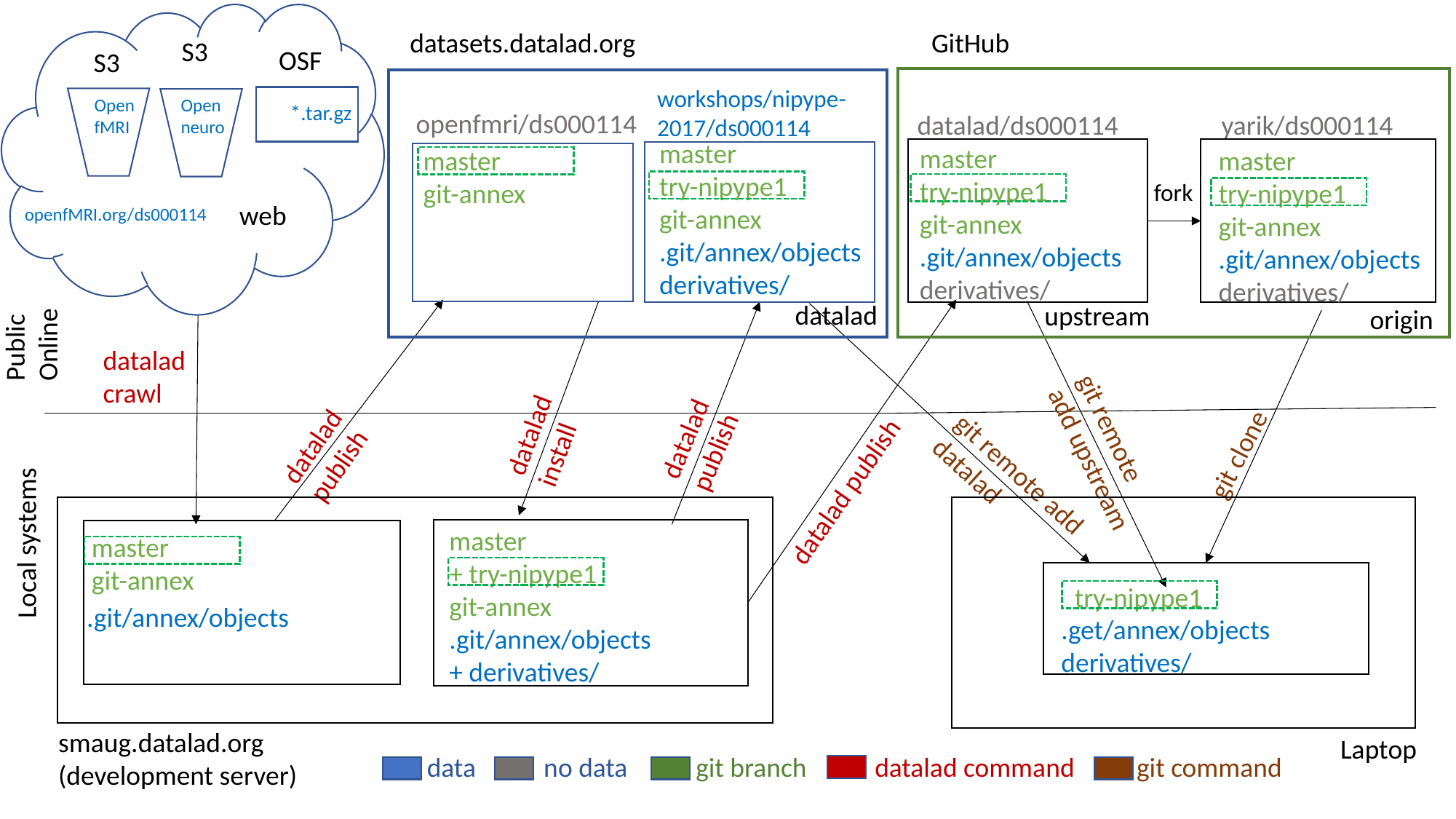

S3
OSF
S3

Open
fMRI
Open
neuro

*.tar.gz
web
openfMRI.org/ds000114
datasets.datalad.org
GitHub

openfmri/ds000114

workshops/nipype-2017/ds000114

datalad/ds000114
yarik/ds000114
master
try-nipype1
git-annex
.git/annex/objects
derivatives/

master
try-nipype1
git-annex
.git/annex/objects
derivatives/

master
git-annex

master
try-nipype1
git-annex
.git/annex/objects
derivatives/

fork

Public
Online
datalad
upstream
origin
datalad crawl
datalad
publish
datalad
install
datalad
publish
git remote add upstream
git clone
git remote add datalad
datalad publish

try-nipype1

.get/annex/objects
derivatives/
Laptop
master
+ try-nipype1
git-annex
.git/annex/objects
+ derivatives/

Local systems
master
git-annex

.git/annex/objects
smaug.datalad.org (development server)
data           no data           git branch           datalad command          git command